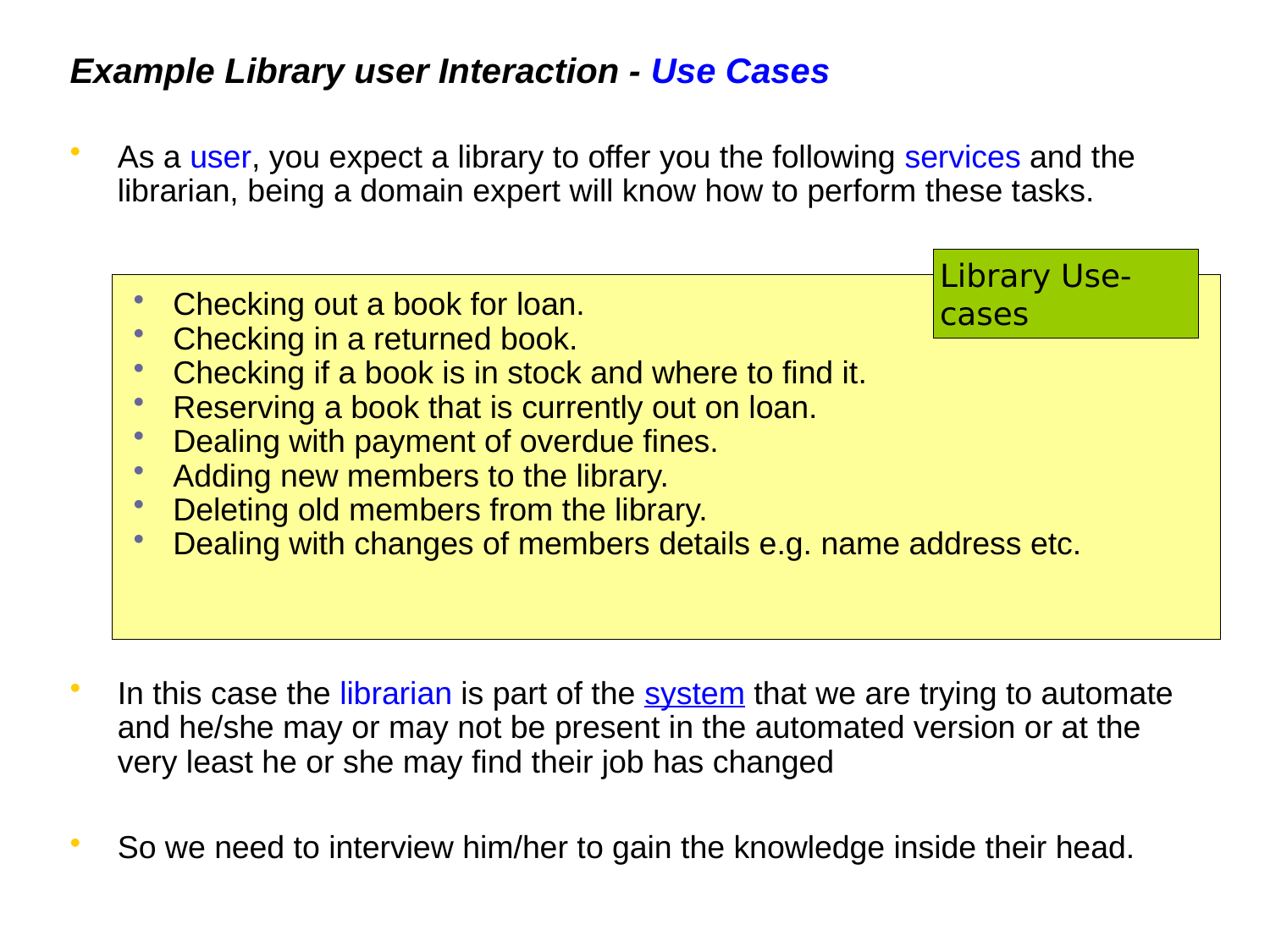

15
Example Library user Interaction - Use Cases
As a user, you expect a library to offer you the following services and the librarian, being a domain expert will know how to perform these tasks.

Checking out a book for loan.
Checking in a returned book.
Checking if a book is in stock and where to find it.
Reserving a book that is currently out on loan.
Dealing with payment of overdue fines.
Adding new members to the library.
Deleting old members from the library.
Dealing with changes of members details e.g. name address etc.

In this case the librarian is part of the system that we are trying to automate and he/she may or may not be present in the automated version or at the very least he or she may find their job has changed

So we need to interview him/her to gain the knowledge inside their head.
Library Use-cases